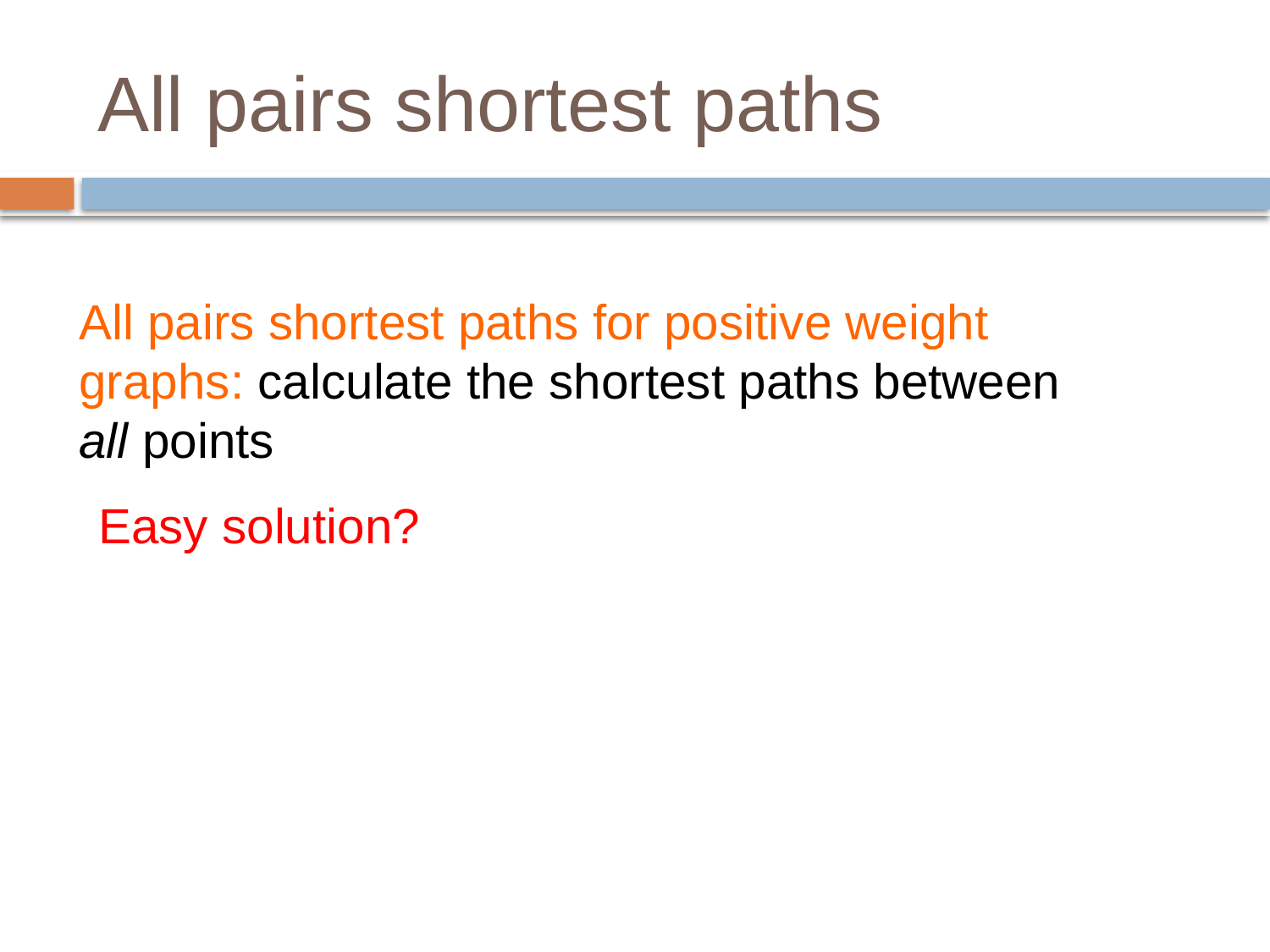

# All pairs shortest paths
All pairs shortest paths for positive weight graphs: calculate the shortest paths between all points
Easy solution?